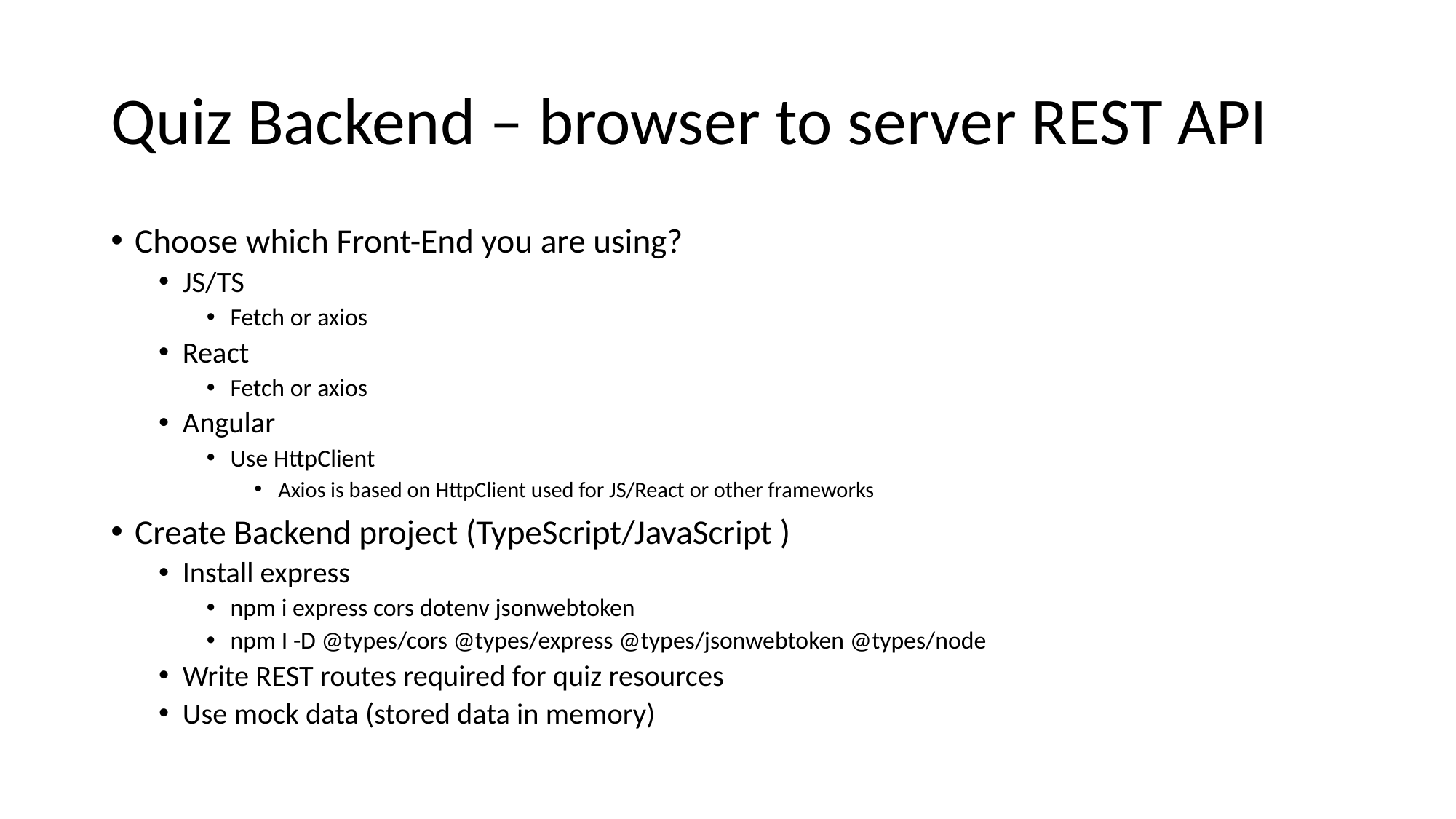

# Quiz Backend – browser to server REST API
Choose which Front-End you are using?
JS/TS
Fetch or axios
React
Fetch or axios
Angular
Use HttpClient
Axios is based on HttpClient used for JS/React or other frameworks
Create Backend project (TypeScript/JavaScript )
Install express
npm i express cors dotenv jsonwebtoken
npm I -D @types/cors @types/express @types/jsonwebtoken @types/node
Write REST routes required for quiz resources
Use mock data (stored data in memory)